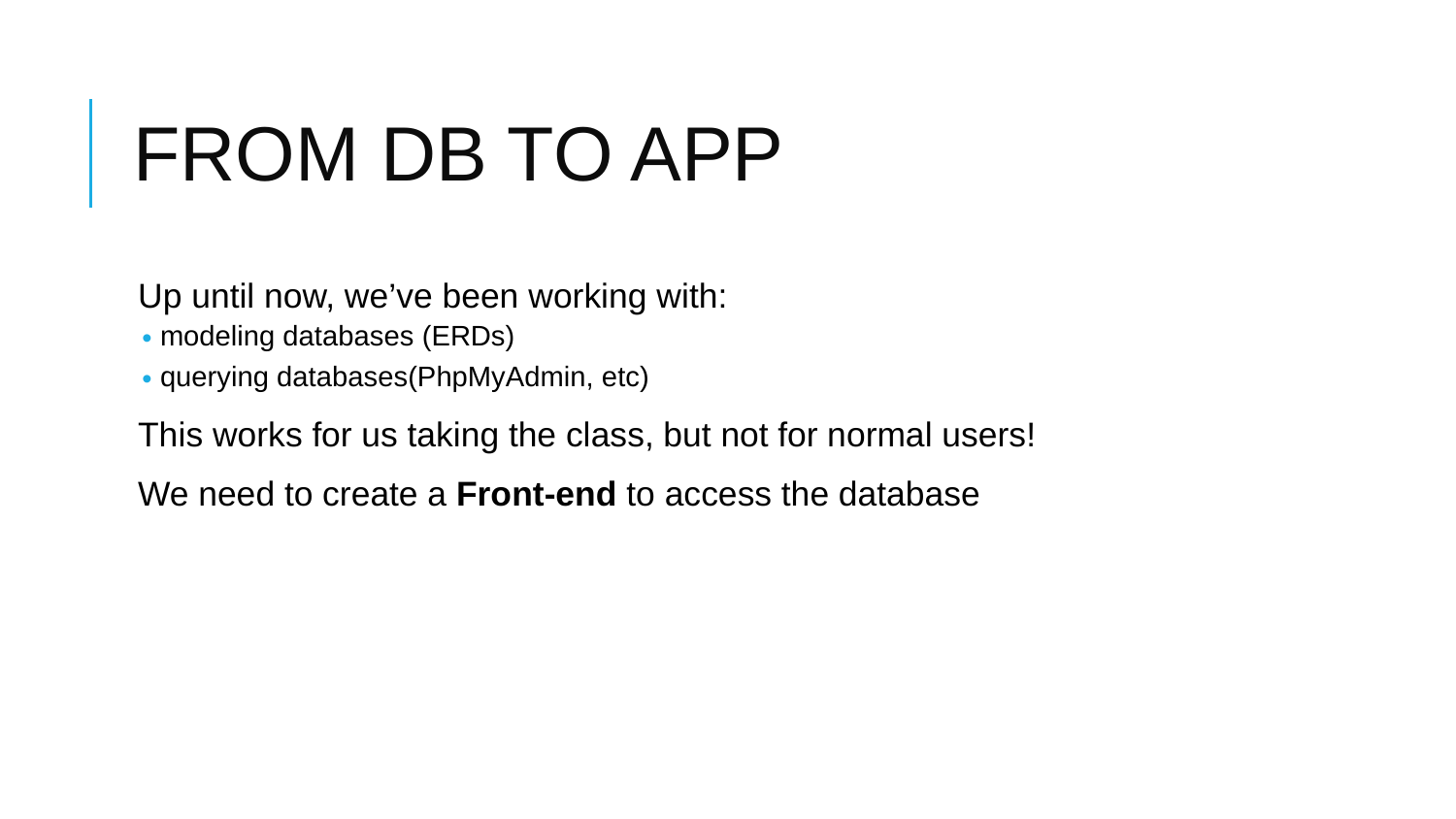

# FROM DB TO APP
Up until now, we’ve been working with:
modeling databases (ERDs)
querying databases(PhpMyAdmin, etc)
This works for us taking the class, but not for normal users!
We need to create a Front-end to access the database